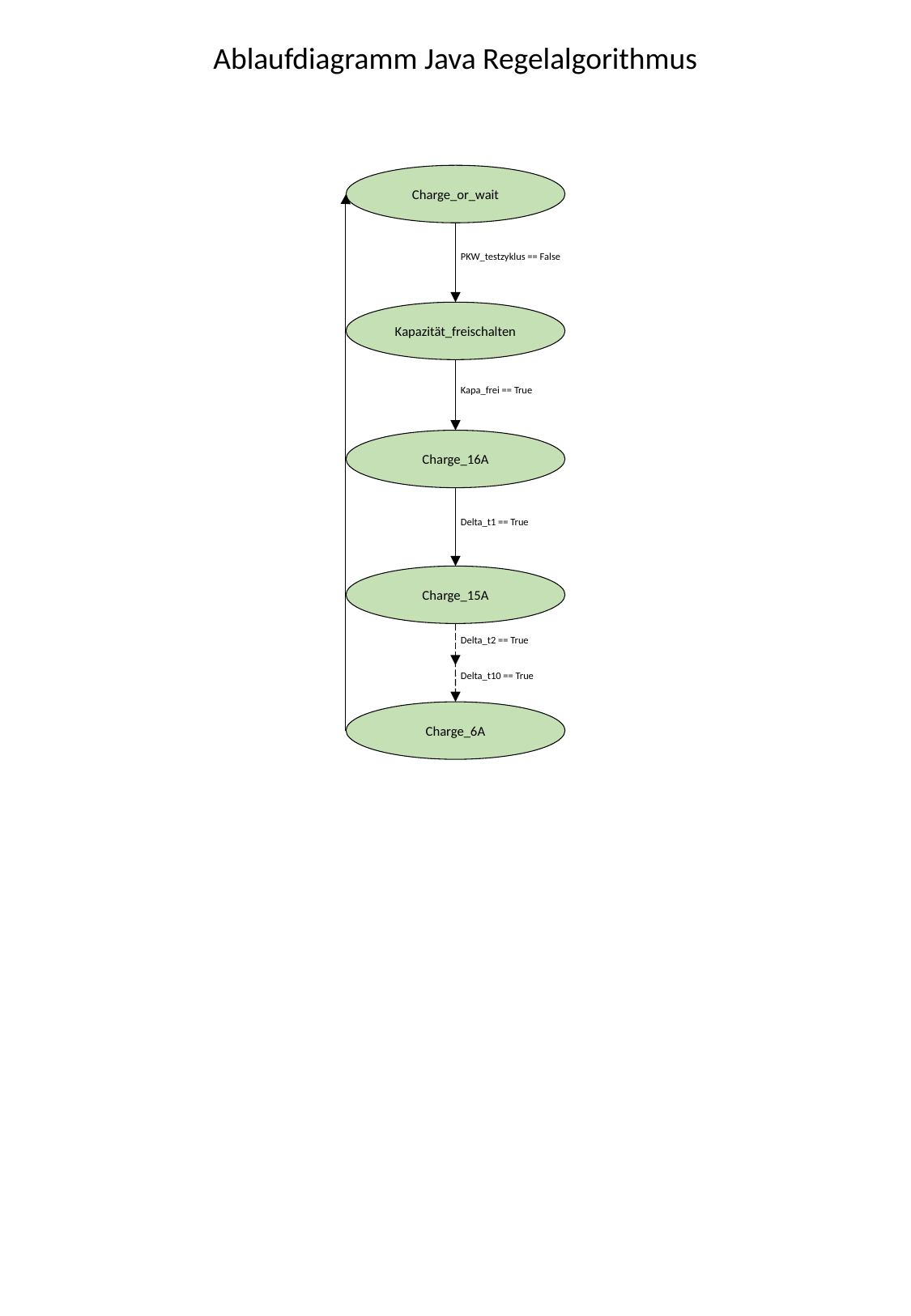

Ablaufdiagramm Java Regelalgorithmus
Charge_or_wait
PKW_testzyklus == False
Kapazität_freischalten
Kapa_frei == True
Charge_16A
Delta_t1 == True
Charge_15A
Delta_t2 == True
Delta_t10 == True
Charge_6A